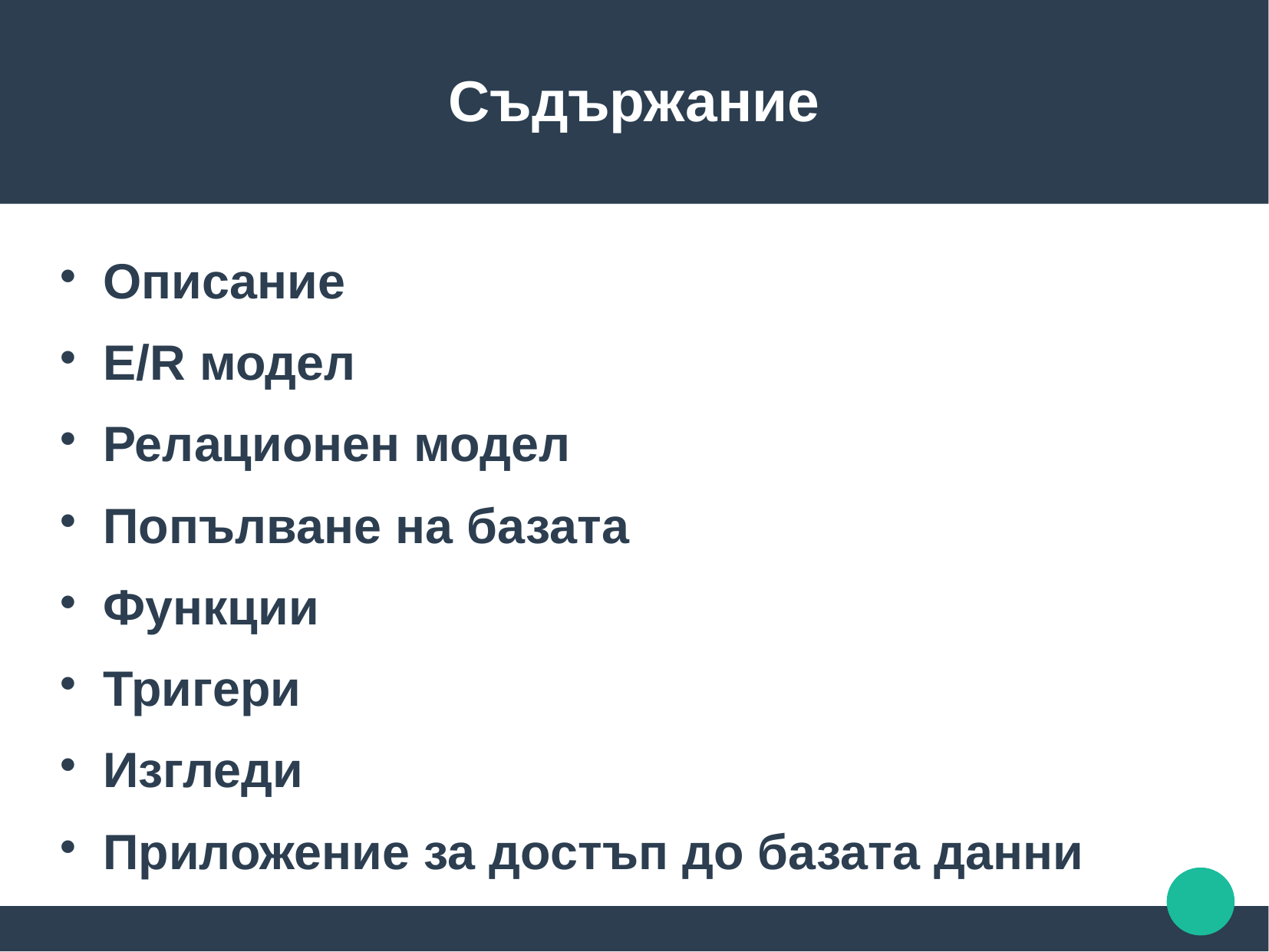

Съдържание
Описание
Е/R модел
Релационен модел
Попълване на базата
Функции
Тригери
Изгледи
Приложение за достъп до базата данни